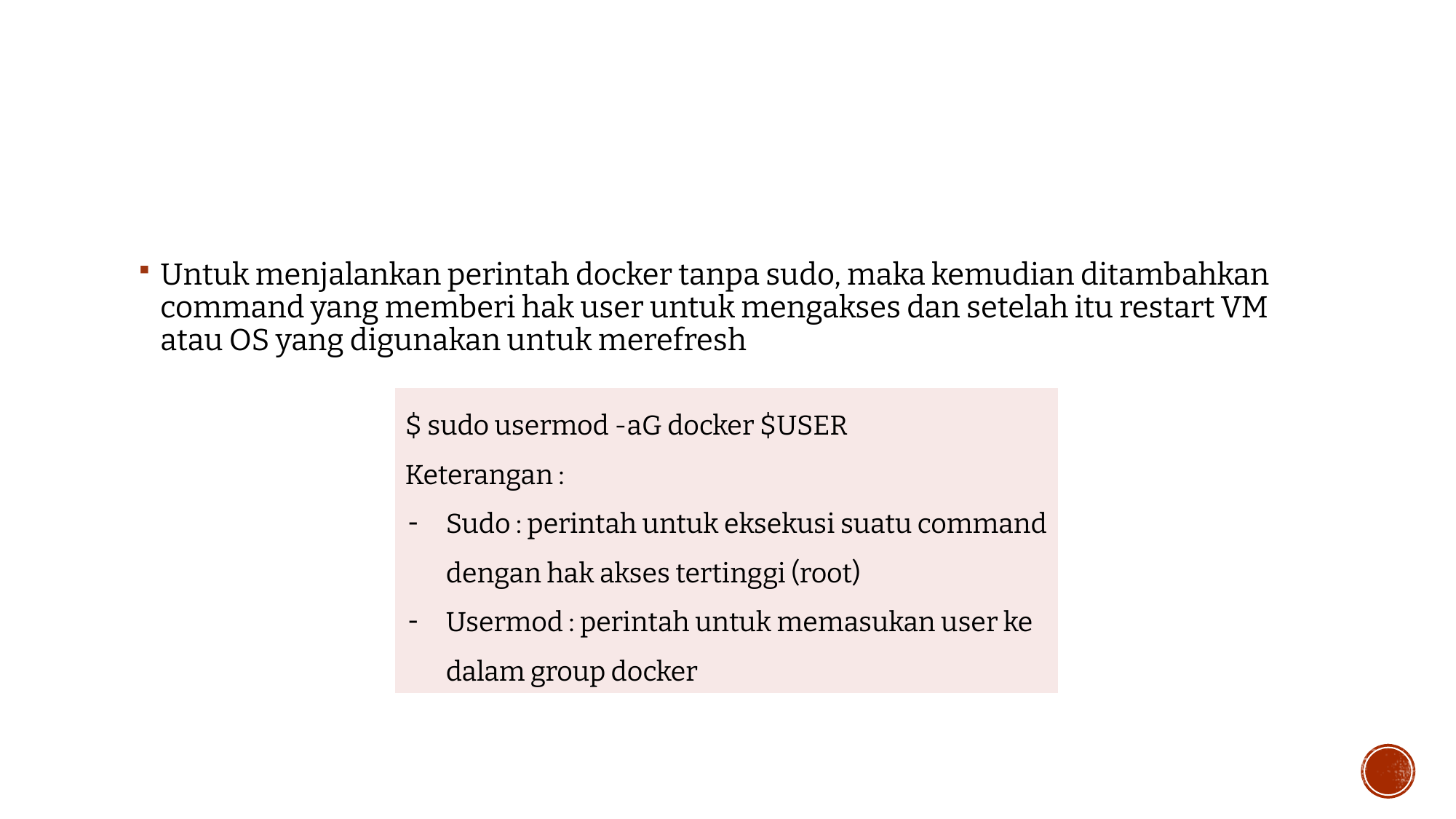

#
Untuk menjalankan perintah docker tanpa sudo, maka kemudian ditambahkan command yang memberi hak user untuk mengakses dan setelah itu restart VM atau OS yang digunakan untuk merefresh

| $ sudo usermod -aG docker $USER Keterangan : Sudo : perintah untuk eksekusi suatu command dengan hak akses tertinggi (root) Usermod : perintah untuk memasukan user ke dalam group docker |
| --- |